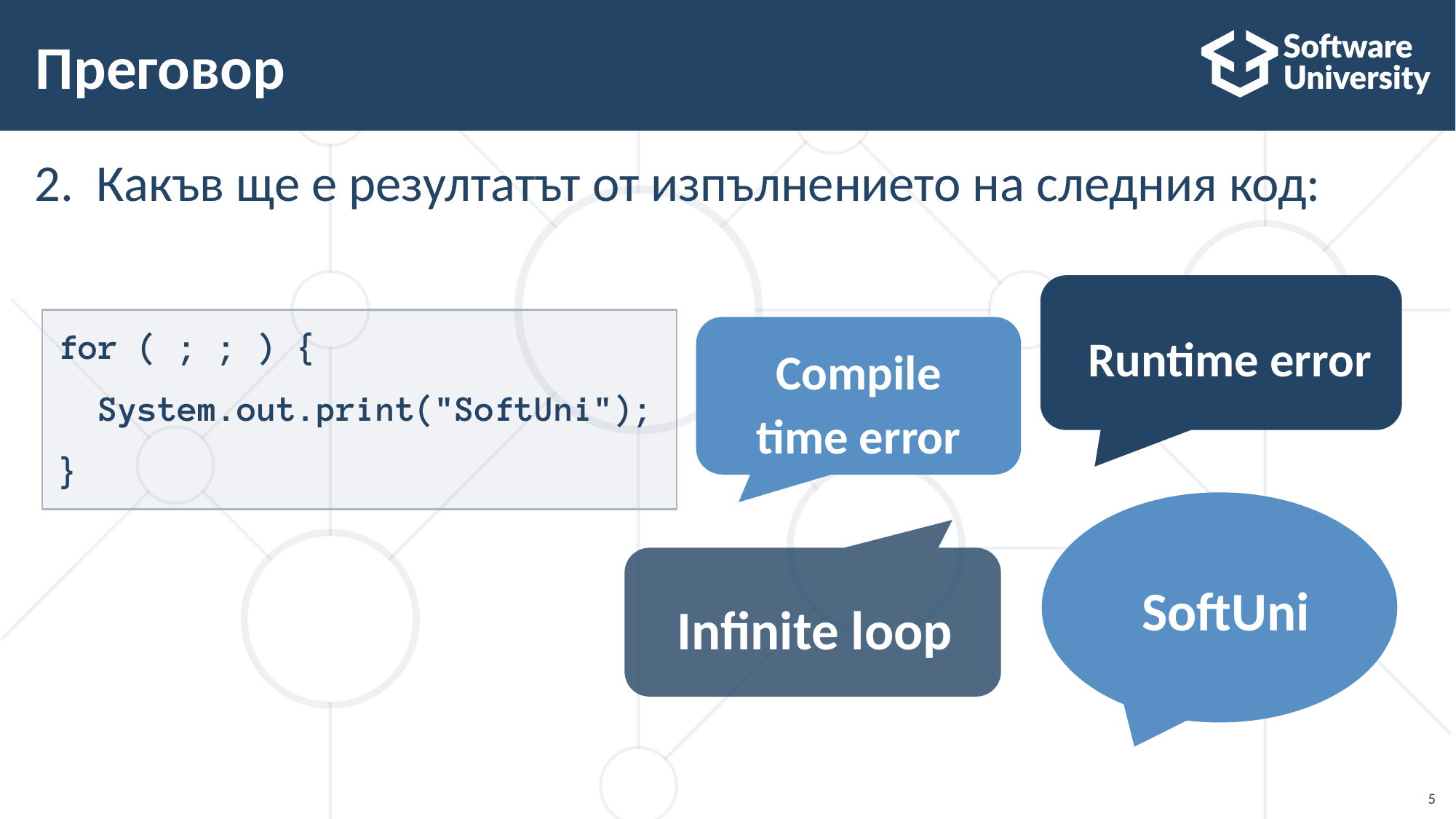

# Преговор
Какъв ще е резултатът от изпълнението на следния код:

Runtime error
for ( ; ; ) {
  System.out.print("SoftUni");
}

Compile time error

SoftUni

Infinite loop
5